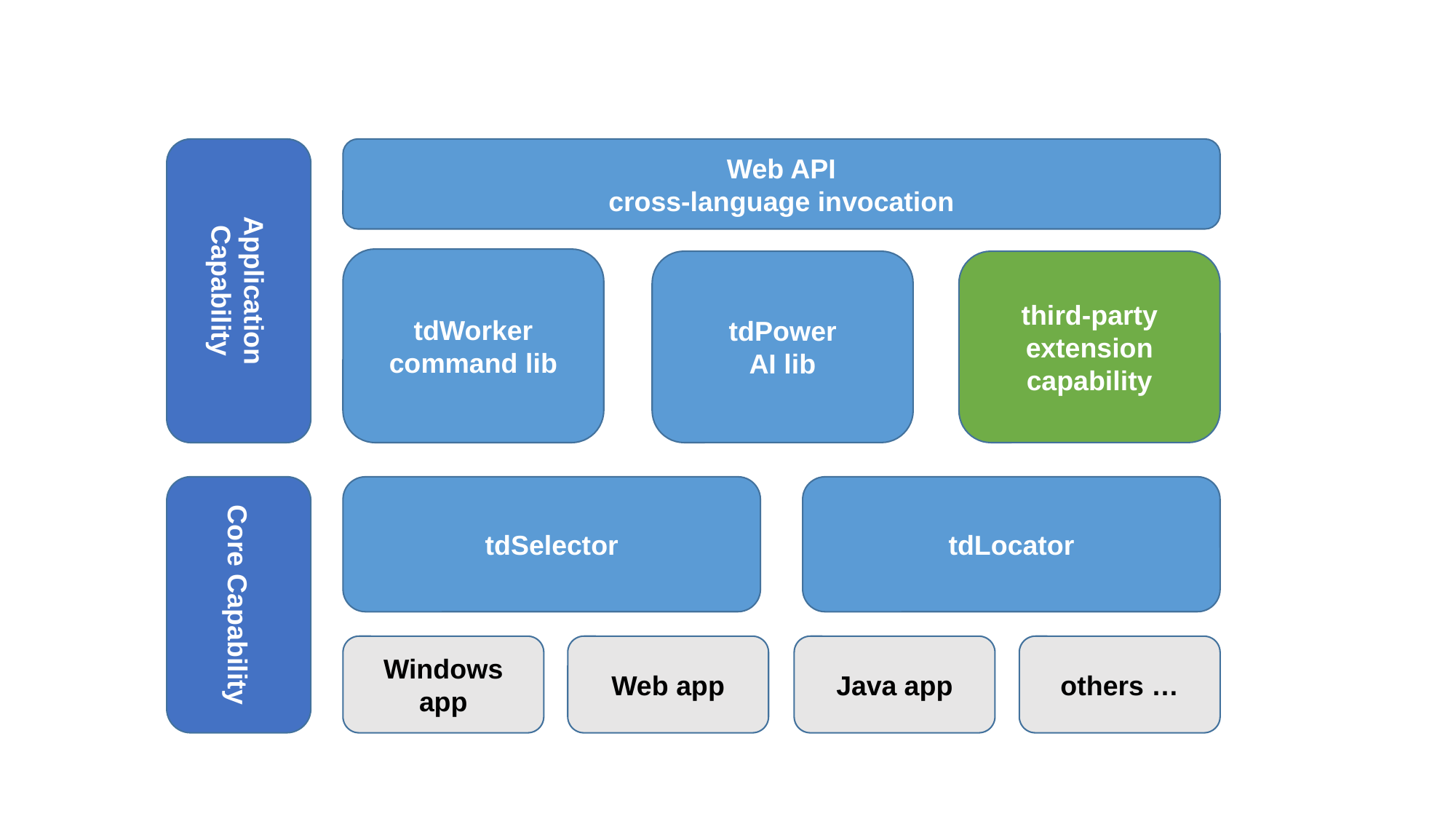

Application Capability
Web API
cross-language invocation
tdWorker
command lib
third-party extension capability
tdPower
AI lib
Core Capability
tdSelector
tdLocator
Windows app
Web app
Java app
others …